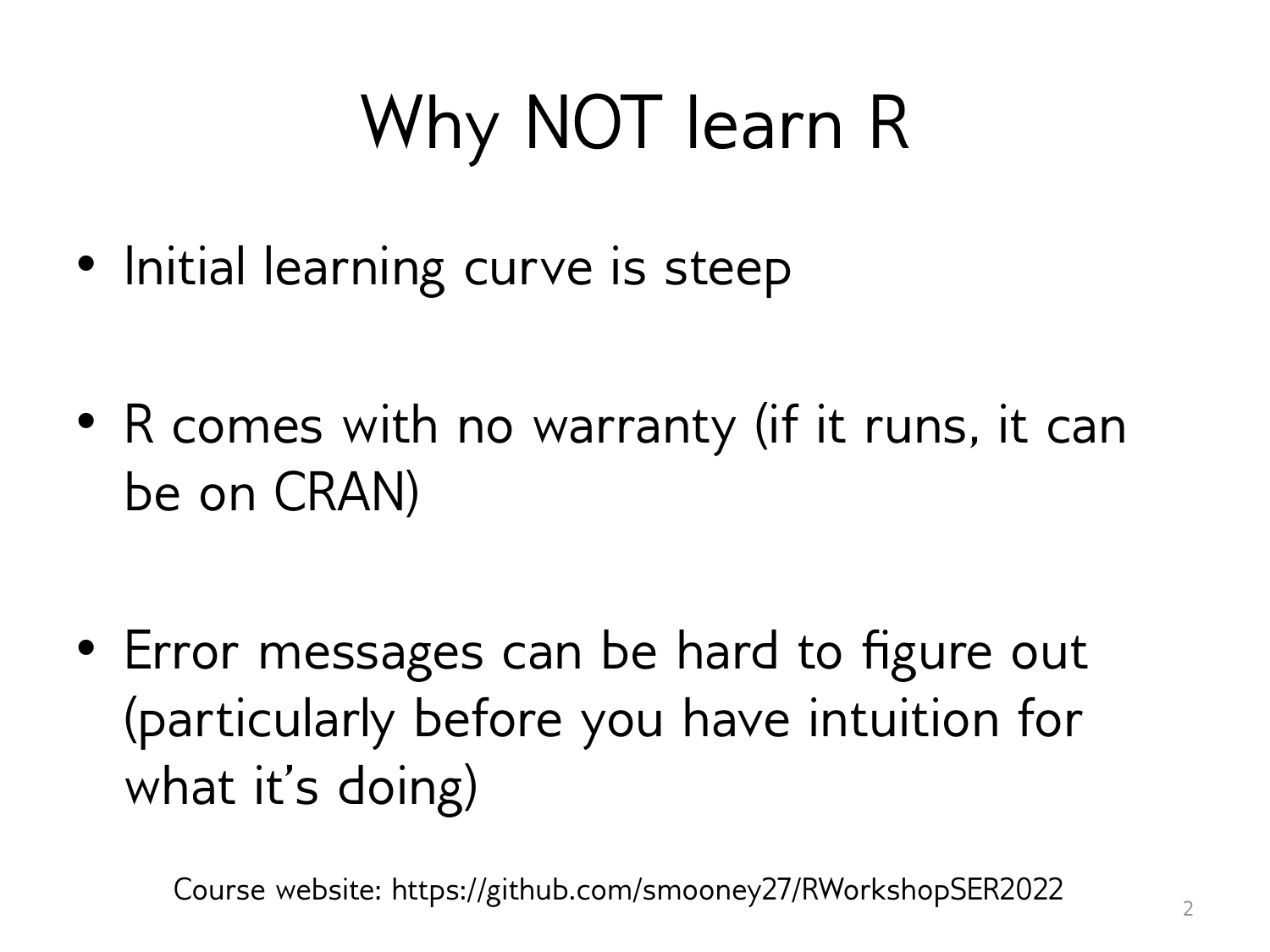

# Why NOT learn R
Initial learning curve is steep

R comes with no warranty (if it runs, it can be on CRAN)

Error messages can be hard to figure out (particularly before you have intuition for what it’s doing)
Course website: https://github.com/smooney27/RWorkshopSER2022
2